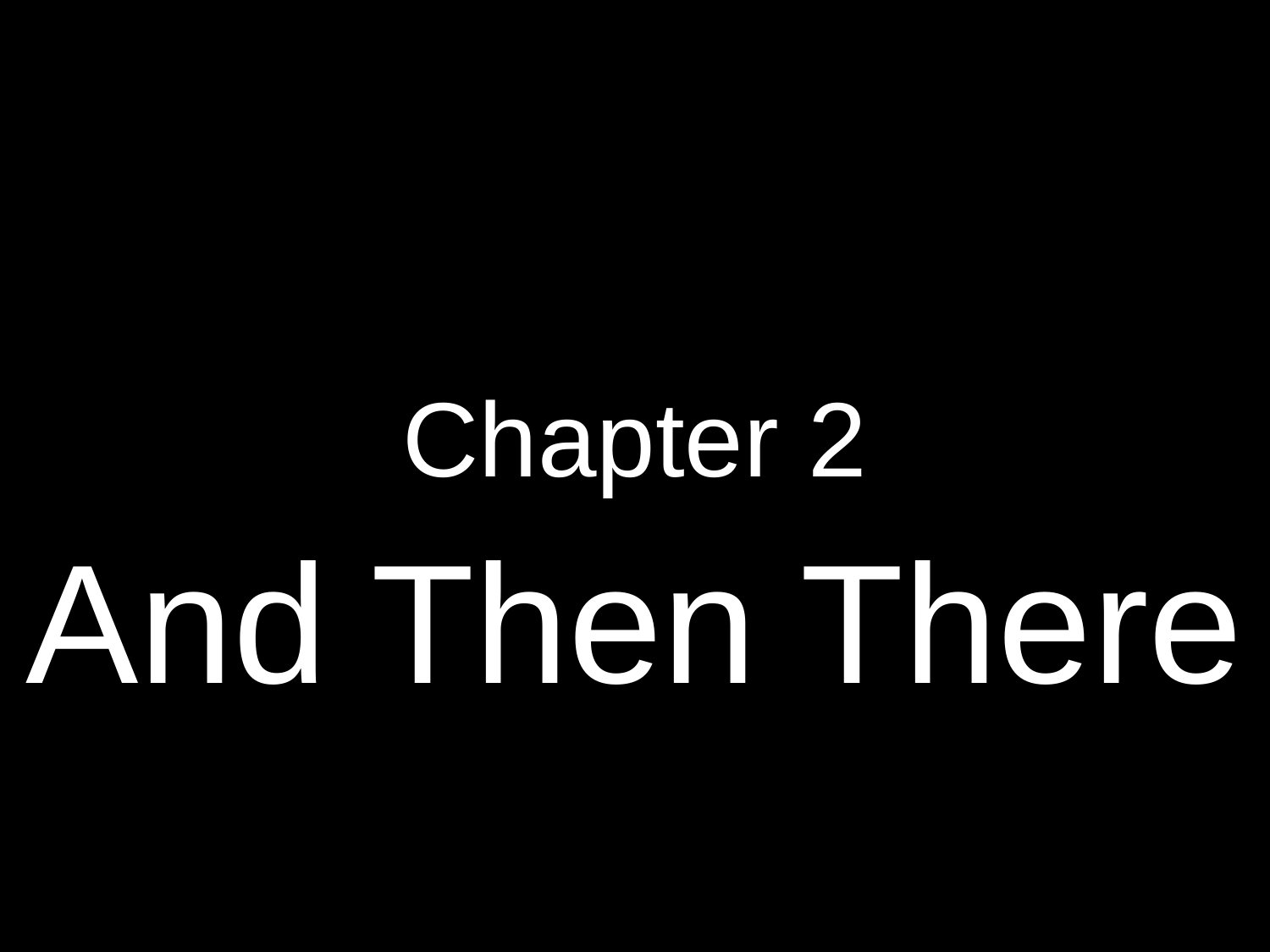

Chapter 2
And Then There
Was JavaScript